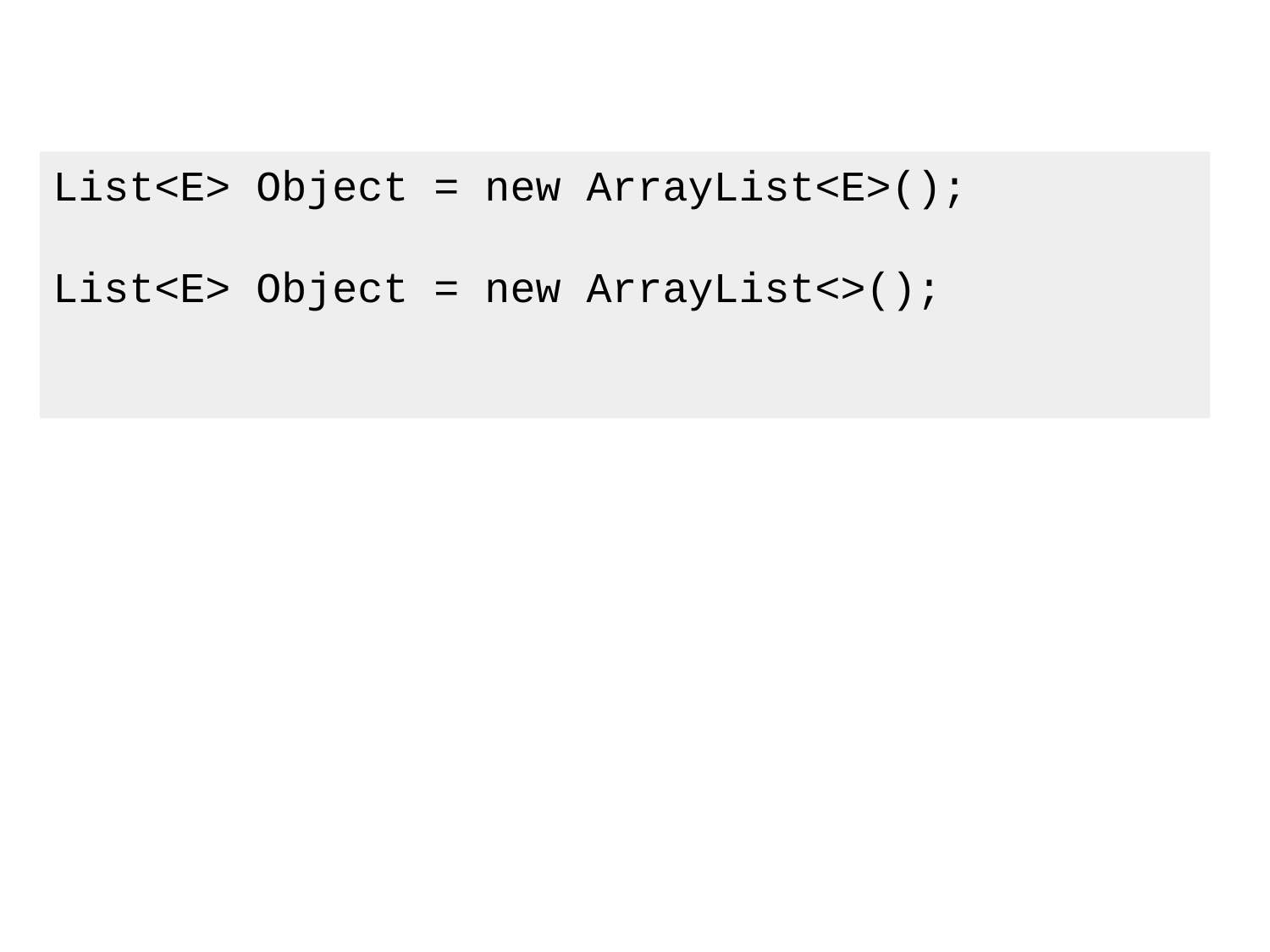

List<E> Object = new ArrayList<E>();

List<E> Object = new ArrayList<>();